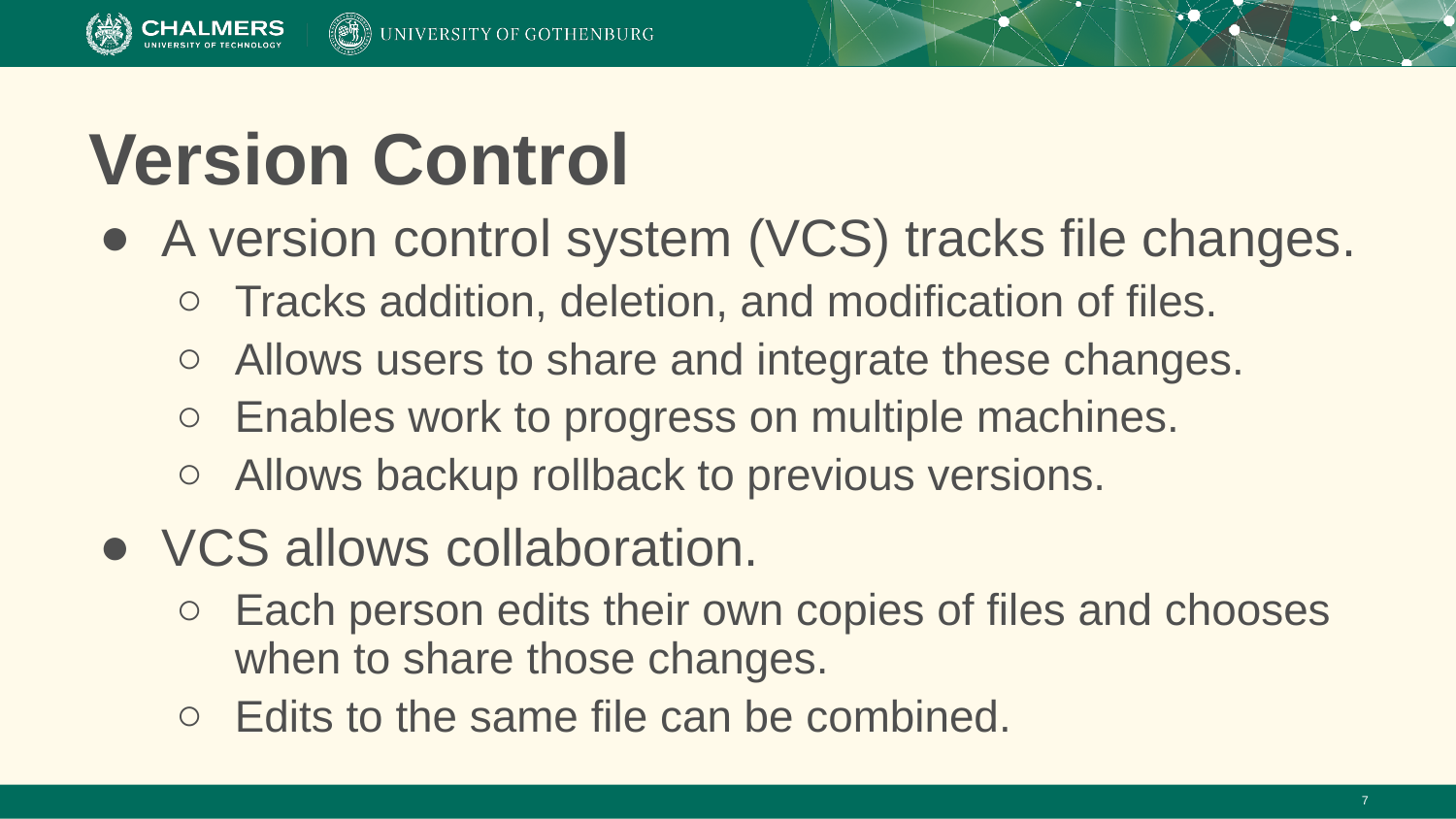

# Version Control
A version control system (VCS) tracks file changes.
Tracks addition, deletion, and modification of files.
Allows users to share and integrate these changes.
Enables work to progress on multiple machines.
Allows backup rollback to previous versions.
VCS allows collaboration.
Each person edits their own copies of files and chooses when to share those changes.
Edits to the same file can be combined.

7